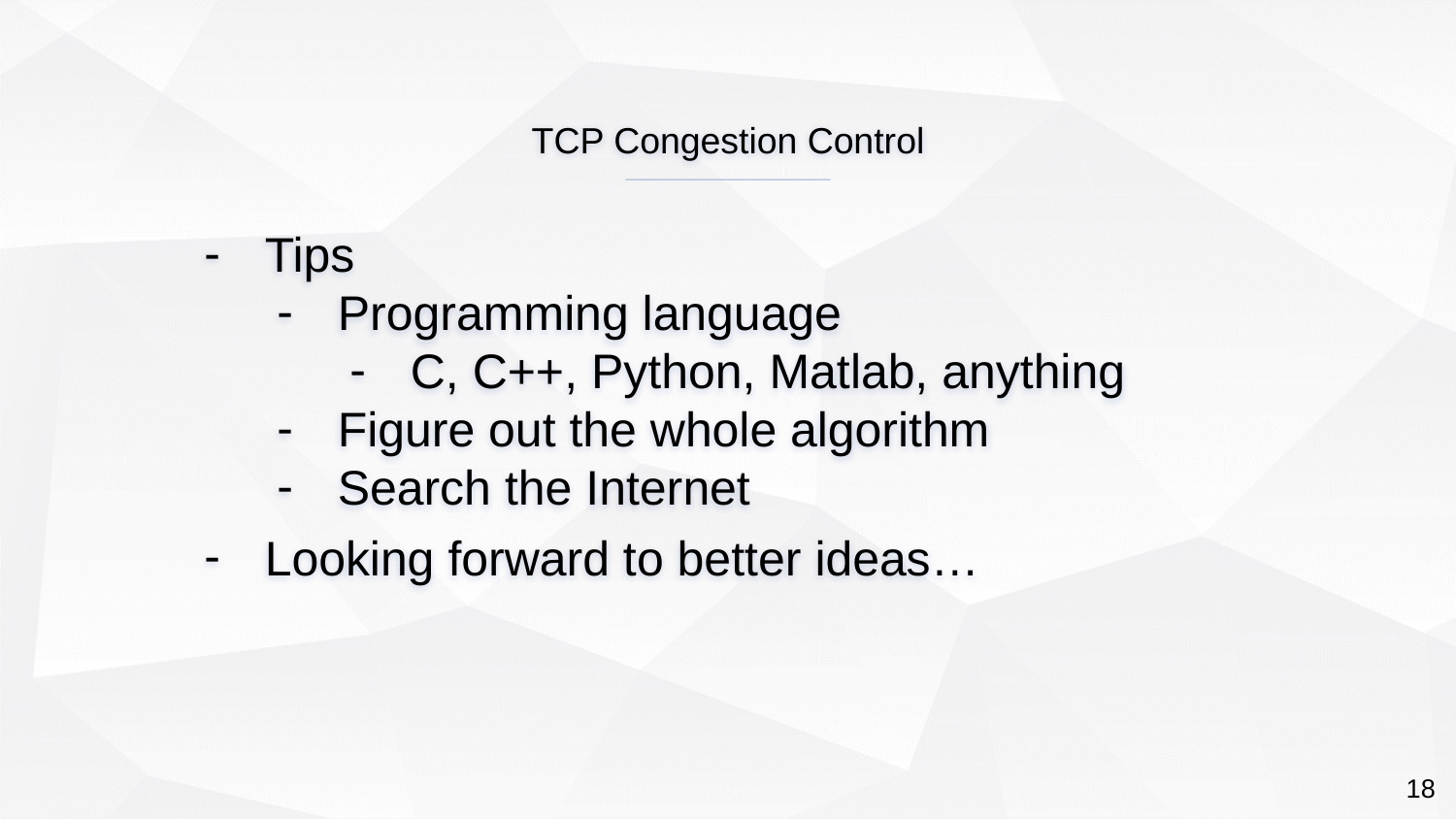

# TCP Congestion Control
Tips
Programming language
C, C++, Python, Matlab, anything
Figure out the whole algorithm
Search the Internet
Looking forward to better ideas…
18